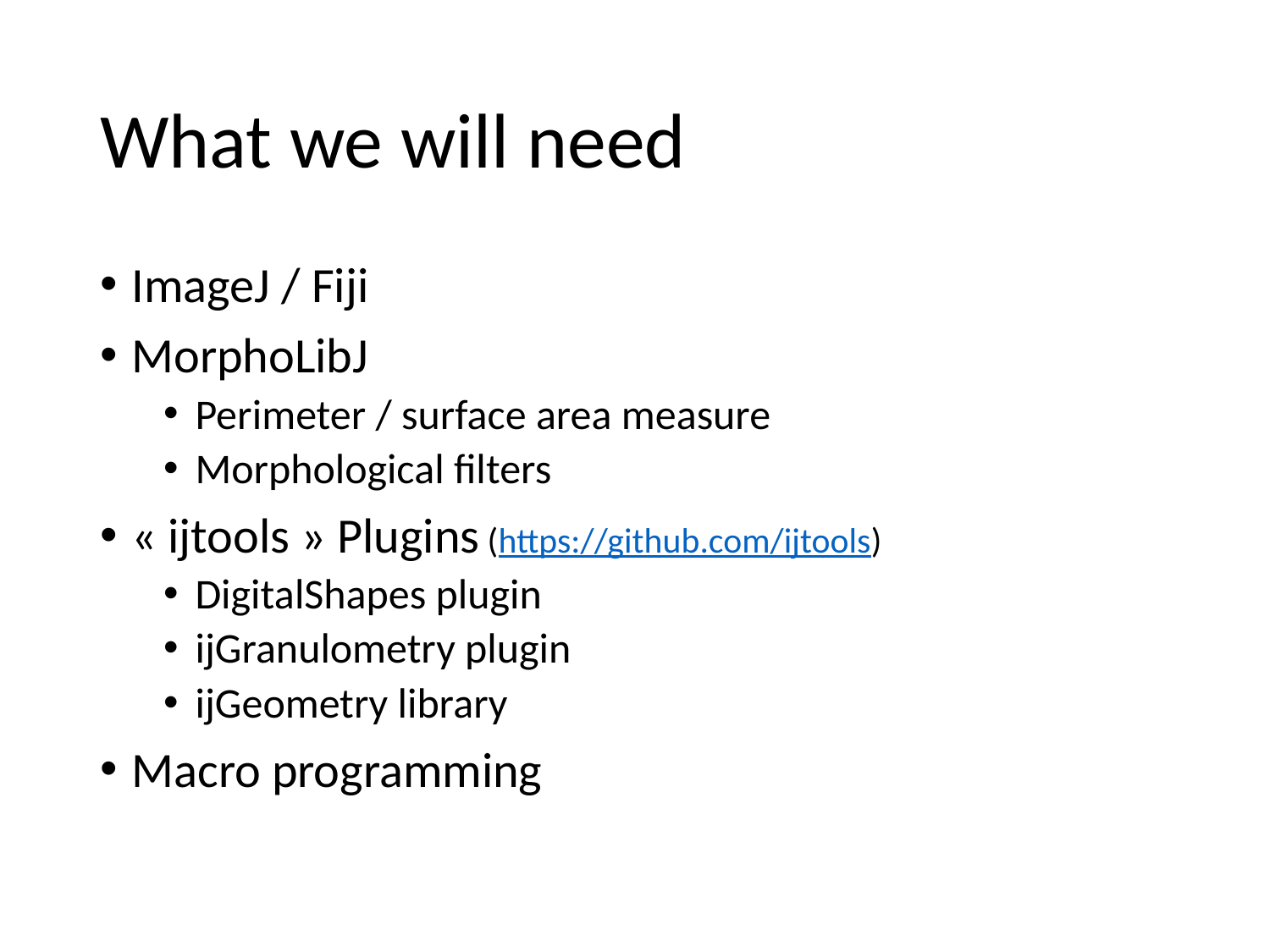

# What we will need
ImageJ / Fiji
MorphoLibJ
Perimeter / surface area measure
Morphological filters
« ijtools » Plugins (https://github.com/ijtools)
DigitalShapes plugin
ijGranulometry plugin
ijGeometry library
Macro programming